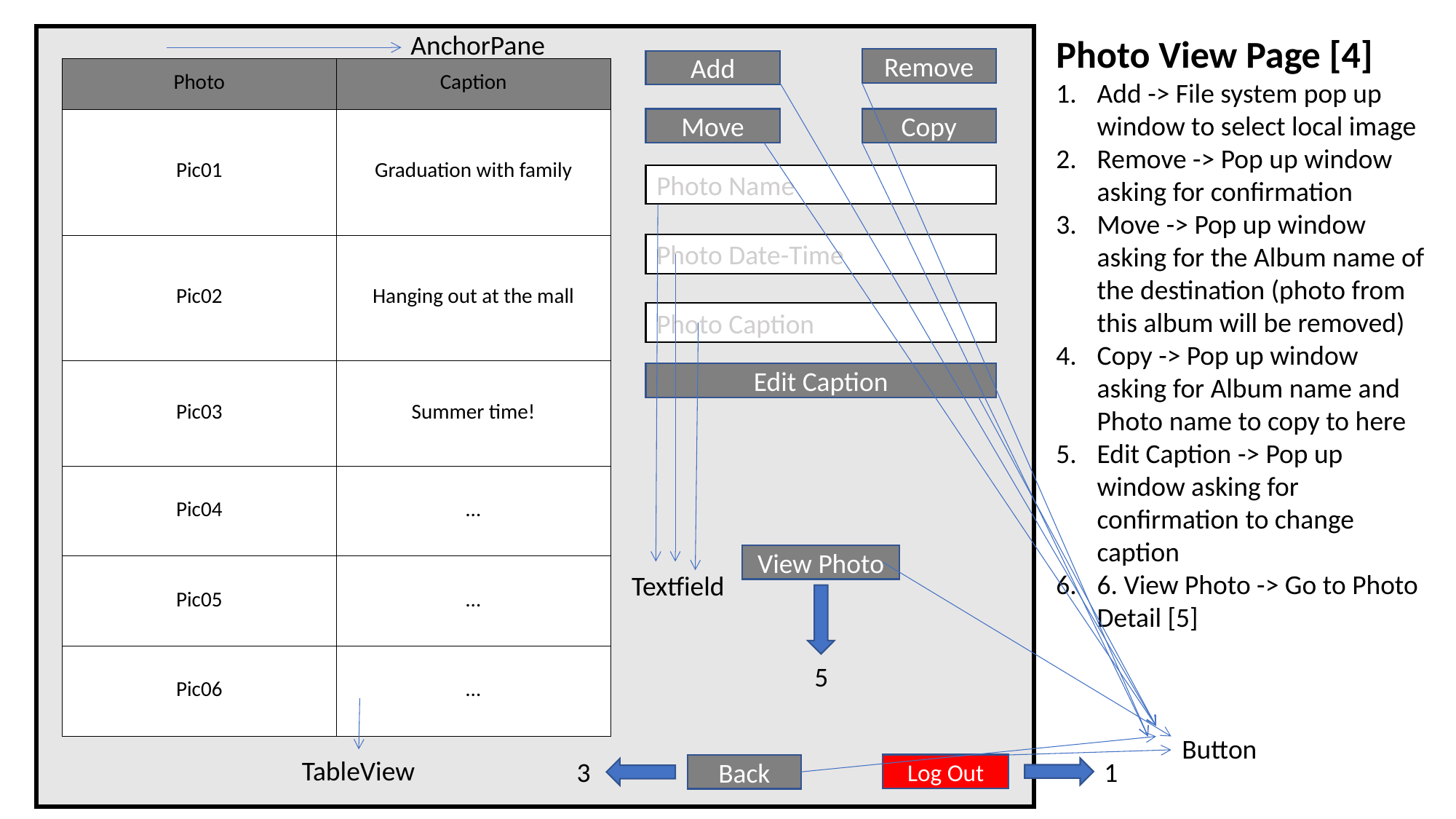

AnchorPane
Photo View Page [4]
Add -> File system pop up window to select local image
Remove -> Pop up window asking for confirmation
Move -> Pop up window asking for the Album name of the destination (photo from this album will be removed)
Copy -> Pop up window asking for Album name and Photo name to copy to here
Edit Caption -> Pop up window asking for confirmation to change caption
6. View Photo -> Go to Photo Detail [5]

Remove
Add
| Photo | Caption |
| --- | --- |
| Pic01 | Graduation with family |
| Pic02 | Hanging out at the mall |
| Pic03 | Summer time! |
| Pic04 | … |
| Pic05 | … |
| Pic06 | … |
Copy
Move
Photo Name
Photo Date-Time
Photo Caption
Edit Caption
View Photo
Textfield

5
Button
TableView
1
3
Log Out
Back